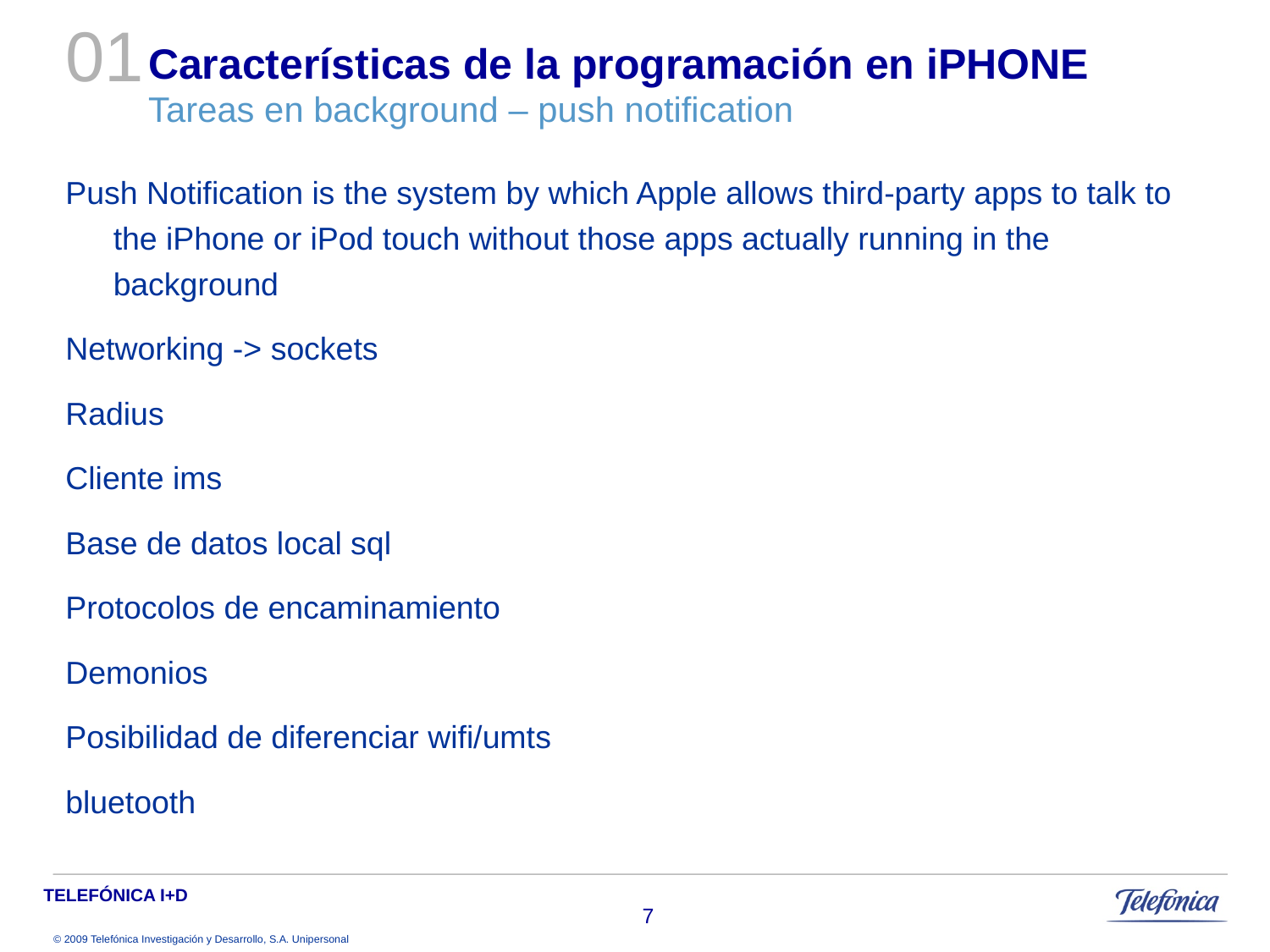

01
# Características de la programación en iPHONE Tareas en background – push notification
Push Notification is the system by which Apple allows third-party apps to talk to the iPhone or iPod touch without those apps actually running in the background
Networking -> sockets
Radius
Cliente ims
Base de datos local sql
Protocolos de encaminamiento
Demonios
Posibilidad de diferenciar wifi/umts
bluetooth

7